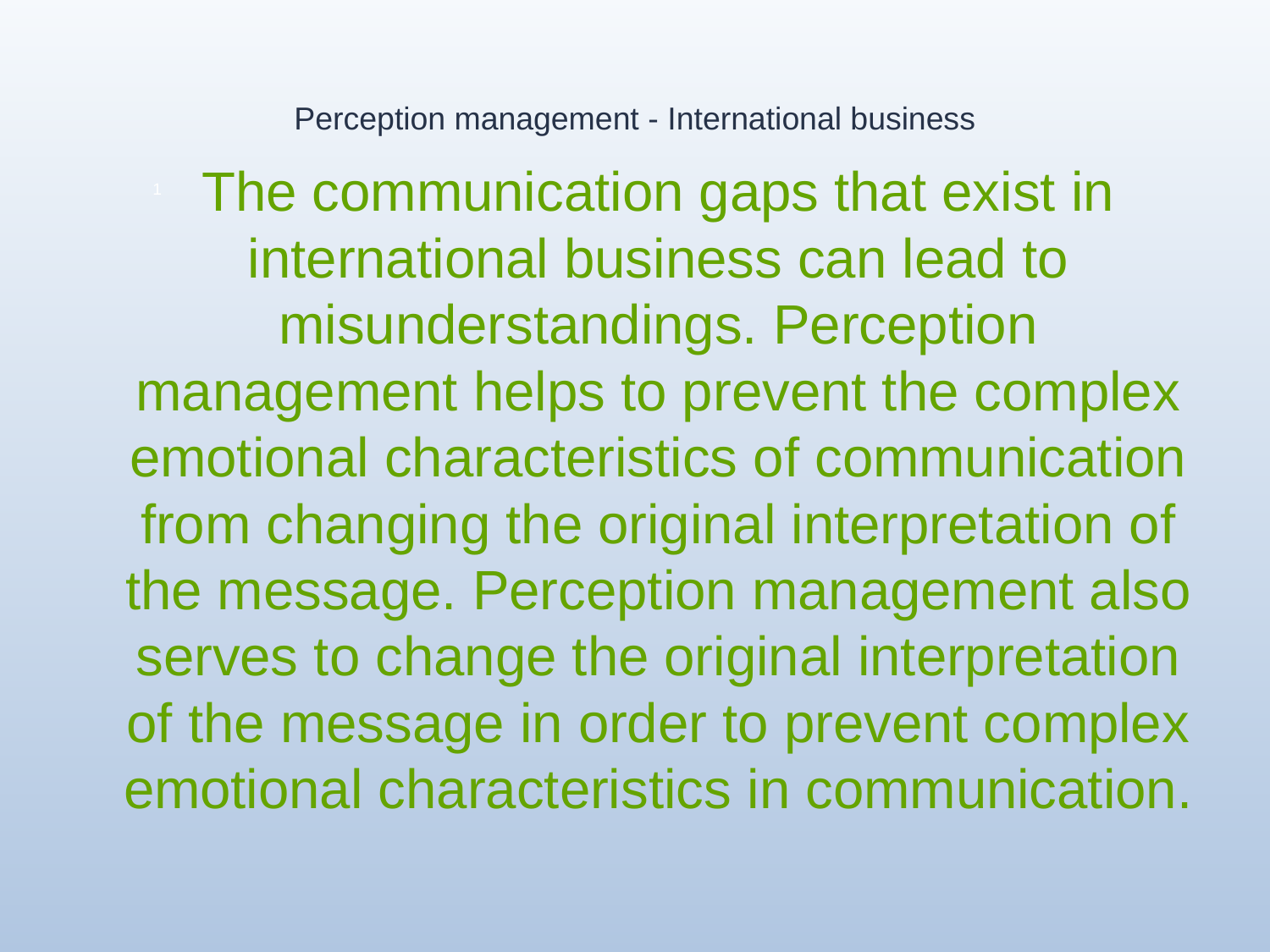

# Perception management - International business
The communication gaps that exist in international business can lead to misunderstandings. Perception management helps to prevent the complex emotional characteristics of communication from changing the original interpretation of the message. Perception management also serves to change the original interpretation of the message in order to prevent complex emotional characteristics in communication.